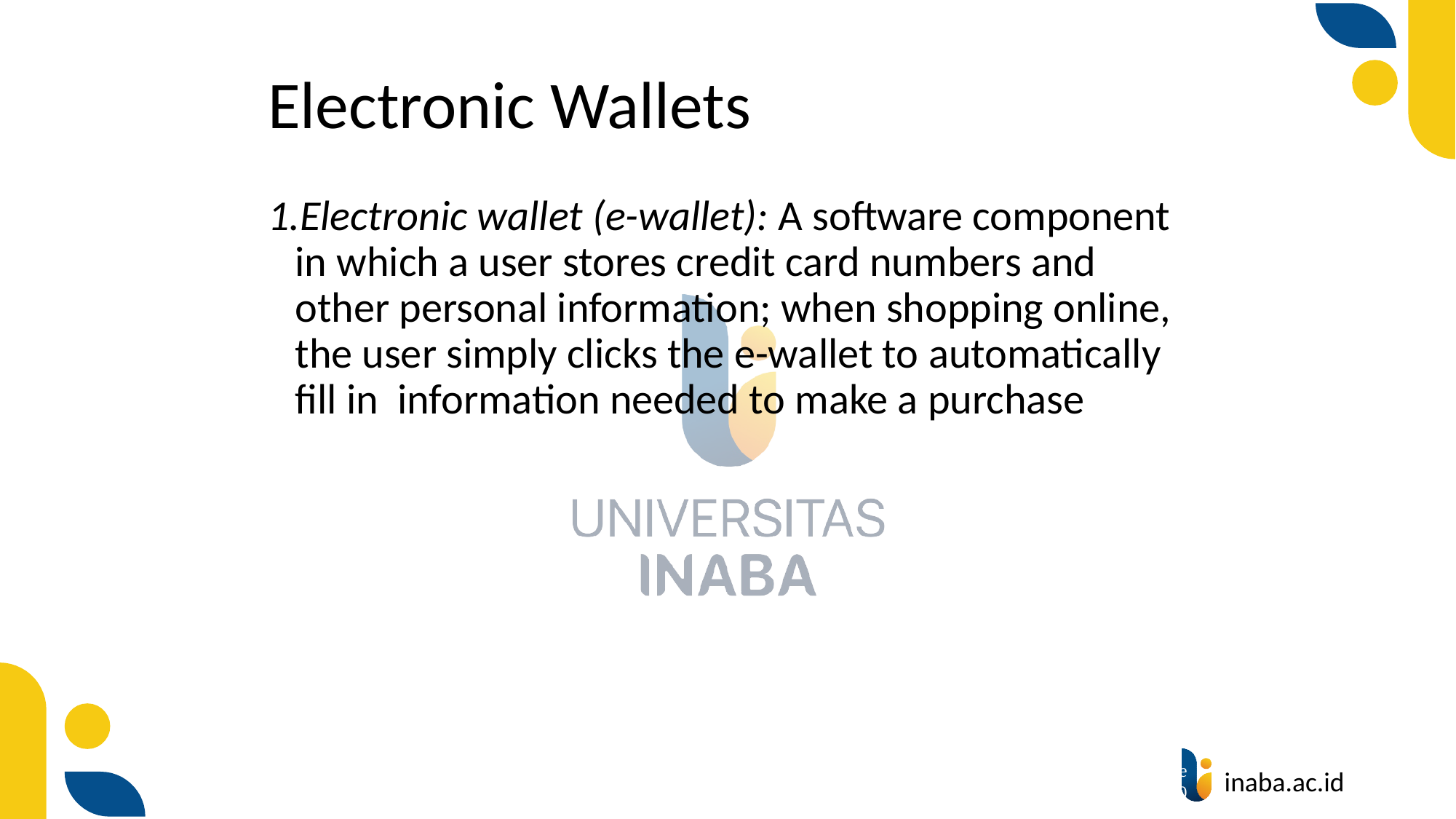

# Electronic Wallets
Electronic wallet (e-wallet): A software component in which a user stores credit card numbers and other personal information; when shopping online, the user simply clicks the e-wallet to automatically fill in  information needed to make a purchase
29
© Prentice Hall 2020